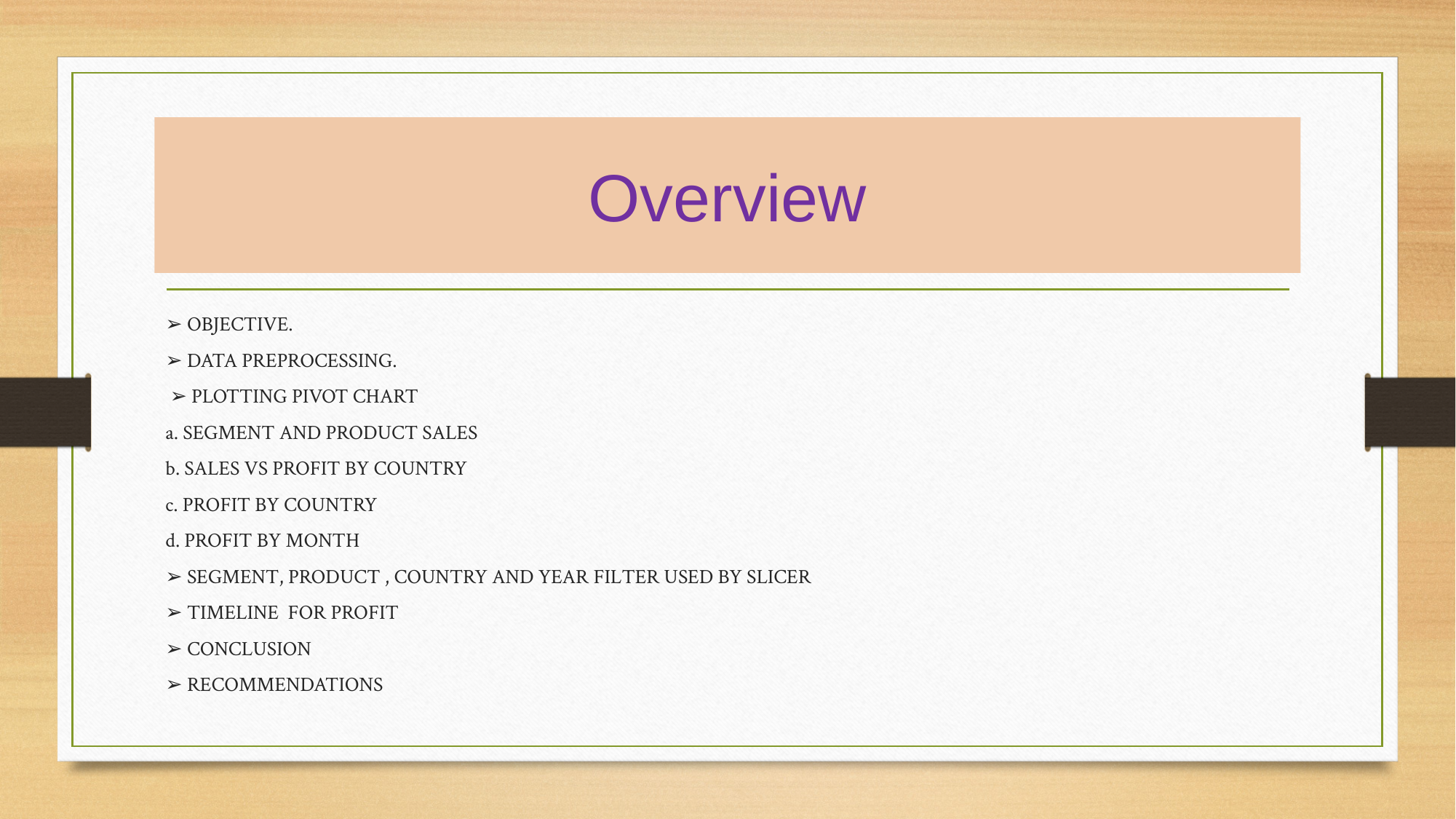

# Overview
➢ OBJECTIVE.
➢ DATA PREPROCESSING.
 ➢ PLOTTING PIVOT CHART
a. SEGMENT AND PRODUCT SALES
b. SALES VS PROFIT BY COUNTRY
c. PROFIT BY COUNTRY
d. PROFIT BY MONTH
➢ SEGMENT, PRODUCT , COUNTRY AND YEAR FILTER USED BY SLICER
➢ TIMELINE  FOR PROFIT
➢ CONCLUSION
➢ RECOMMENDATIONS